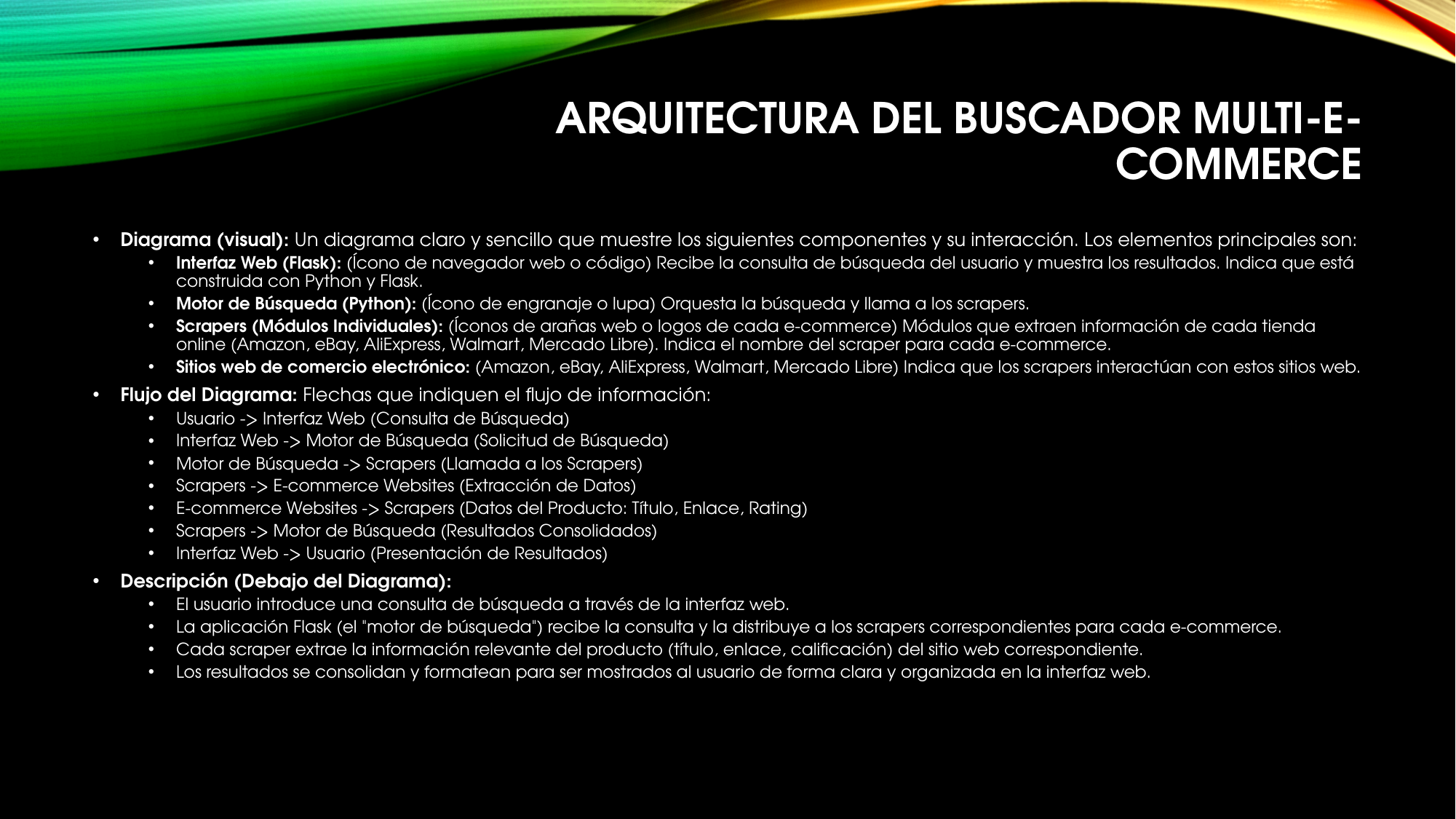

# Arquitectura del Buscador Multi-E-commerce
Diagrama (visual): Un diagrama claro y sencillo que muestre los siguientes componentes y su interacción. Los elementos principales son:
Interfaz Web (Flask): (Ícono de navegador web o código) Recibe la consulta de búsqueda del usuario y muestra los resultados. Indica que está construida con Python y Flask.
Motor de Búsqueda (Python): (Ícono de engranaje o lupa) Orquesta la búsqueda y llama a los scrapers.
Scrapers (Módulos Individuales): (Íconos de arañas web o logos de cada e-commerce) Módulos que extraen información de cada tienda online (Amazon, eBay, AliExpress, Walmart, Mercado Libre). Indica el nombre del scraper para cada e-commerce.
Sitios web de comercio electrónico: (Amazon, eBay, AliExpress, Walmart, Mercado Libre) Indica que los scrapers interactúan con estos sitios web.
Flujo del Diagrama: Flechas que indiquen el flujo de información:
Usuario -> Interfaz Web (Consulta de Búsqueda)
Interfaz Web -> Motor de Búsqueda (Solicitud de Búsqueda)
Motor de Búsqueda -> Scrapers (Llamada a los Scrapers)
Scrapers -> E-commerce Websites (Extracción de Datos)
E-commerce Websites -> Scrapers (Datos del Producto: Título, Enlace, Rating)
Scrapers -> Motor de Búsqueda (Resultados Consolidados)
Interfaz Web -> Usuario (Presentación de Resultados)
Descripción (Debajo del Diagrama):
El usuario introduce una consulta de búsqueda a través de la interfaz web.
La aplicación Flask (el "motor de búsqueda") recibe la consulta y la distribuye a los scrapers correspondientes para cada e-commerce.
Cada scraper extrae la información relevante del producto (título, enlace, calificación) del sitio web correspondiente.
Los resultados se consolidan y formatean para ser mostrados al usuario de forma clara y organizada en la interfaz web.